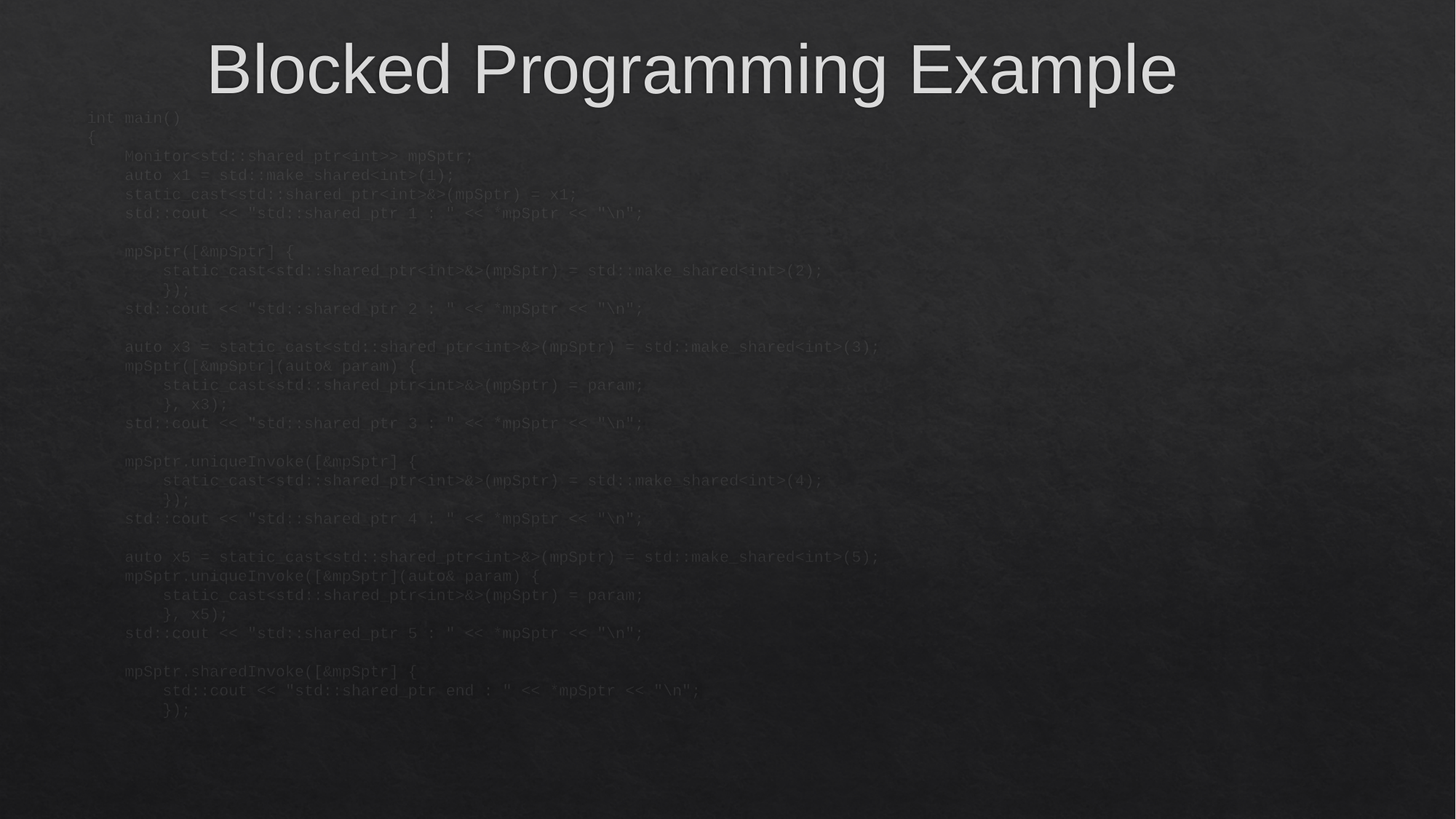

# Blocked Programming Example
int main()
{
    Monitor<std::shared_ptr<int>> mpSptr;
    auto x1 = std::make_shared<int>(1);
    static_cast<std::shared_ptr<int>&>(mpSptr) = x1;
    std::cout << "std::shared_ptr 1 : " << *mpSptr << "\n";

    mpSptr([&mpSptr] {
        static_cast<std::shared_ptr<int>&>(mpSptr) = std::make_shared<int>(2);
        });
    std::cout << "std::shared_ptr 2 : " << *mpSptr << "\n";

    auto x3 = static_cast<std::shared_ptr<int>&>(mpSptr) = std::make_shared<int>(3);
    mpSptr([&mpSptr](auto& param) {
        static_cast<std::shared_ptr<int>&>(mpSptr) = param;
        }, x3);
    std::cout << "std::shared_ptr 3 : " << *mpSptr << "\n";

    mpSptr.uniqueInvoke([&mpSptr] {
        static_cast<std::shared_ptr<int>&>(mpSptr) = std::make_shared<int>(4);
        });
    std::cout << "std::shared_ptr 4 : " << *mpSptr << "\n";

    auto x5 = static_cast<std::shared_ptr<int>&>(mpSptr) = std::make_shared<int>(5);
    mpSptr.uniqueInvoke([&mpSptr](auto& param) {
        static_cast<std::shared_ptr<int>&>(mpSptr) = param;
        }, x5);
    std::cout << "std::shared_ptr 5 : " << *mpSptr << "\n";

    mpSptr.sharedInvoke([&mpSptr] {
        std::cout << "std::shared_ptr end : " << *mpSptr << "\n";
        });